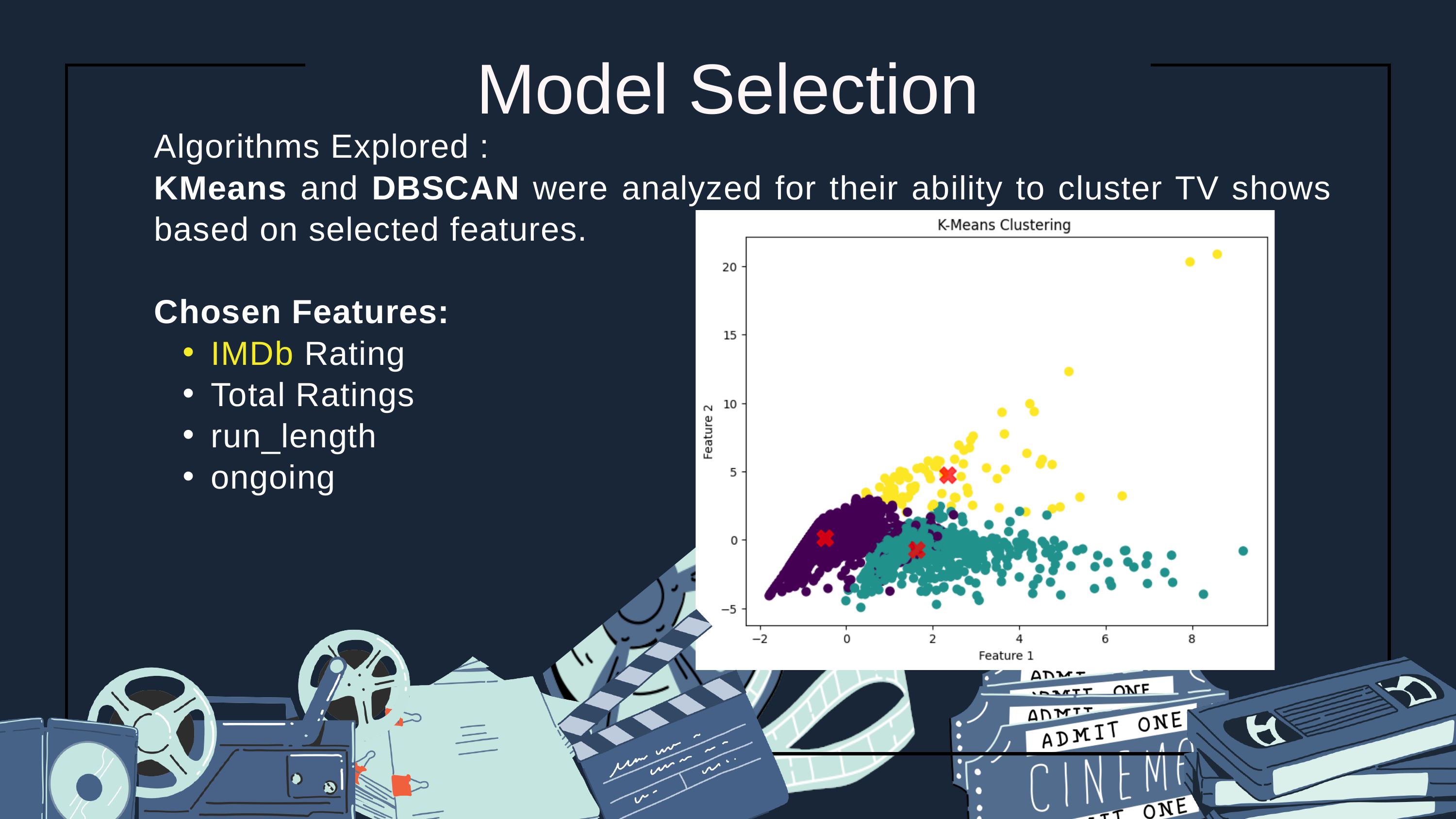

Model Selection

Algorithms Explored :
KMeans and DBSCAN were analyzed for their ability to cluster TV shows based on selected features.

Chosen Features:
IMDb Rating
Total Ratings
run_length
ongoing